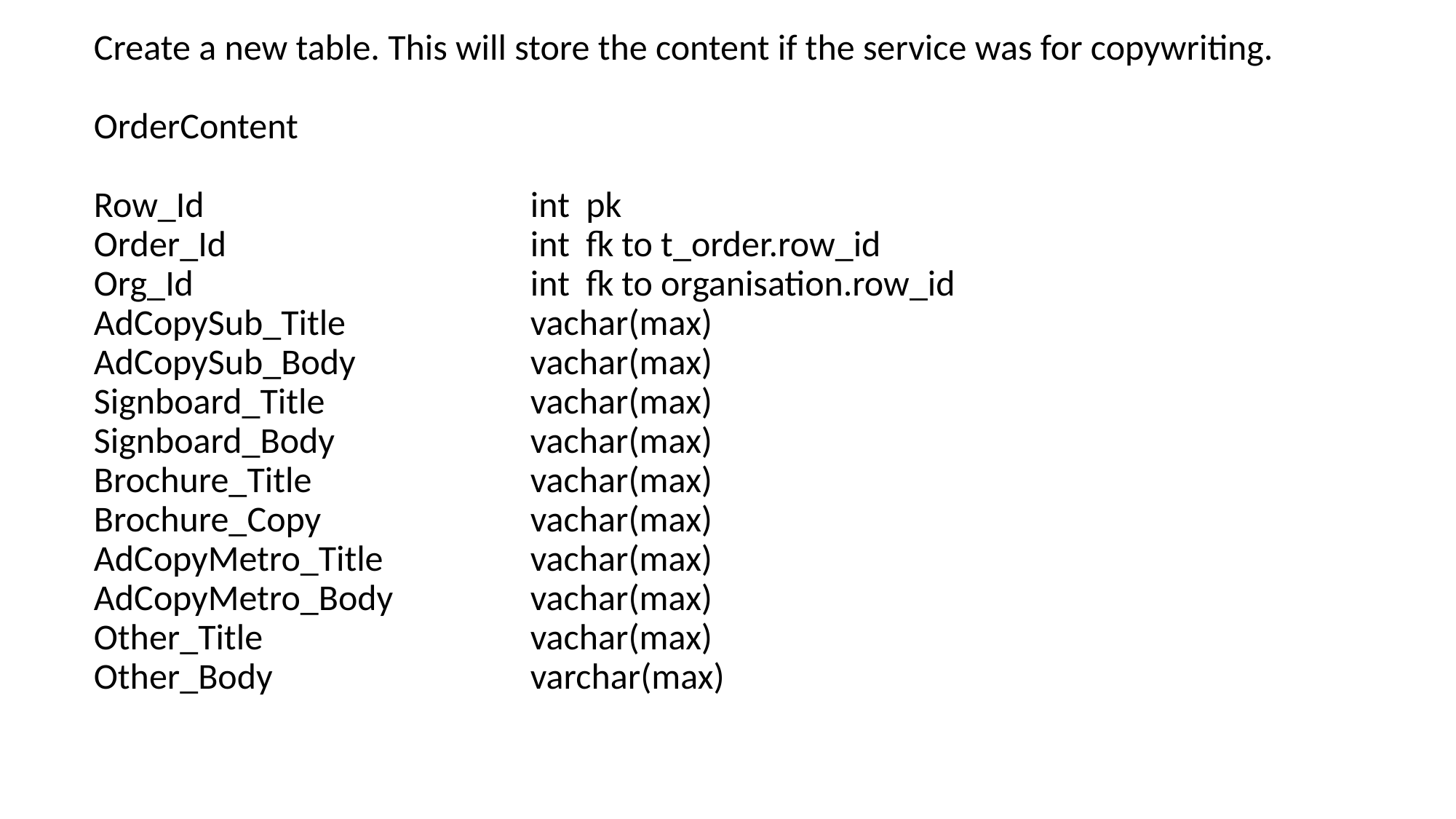

# Create a new table. This will store the content if the service was for copywriting. OrderContent Row_Id 			int  pk Order_Id			int  fk to t_order.row_id Org_Id				int  fk to organisation.row_id AdCopySub_Title		vachar(max) AdCopySub_Body		vachar(max) Signboard_Title		vachar(max) Signboard_Body		vachar(max) Brochure_Title			vachar(max) Brochure_Copy		vachar(max) AdCopyMetro_Title		vachar(max) AdCopyMetro_Body		vachar(max) Other_Title			vachar(max) Other_Body			varchar(max)